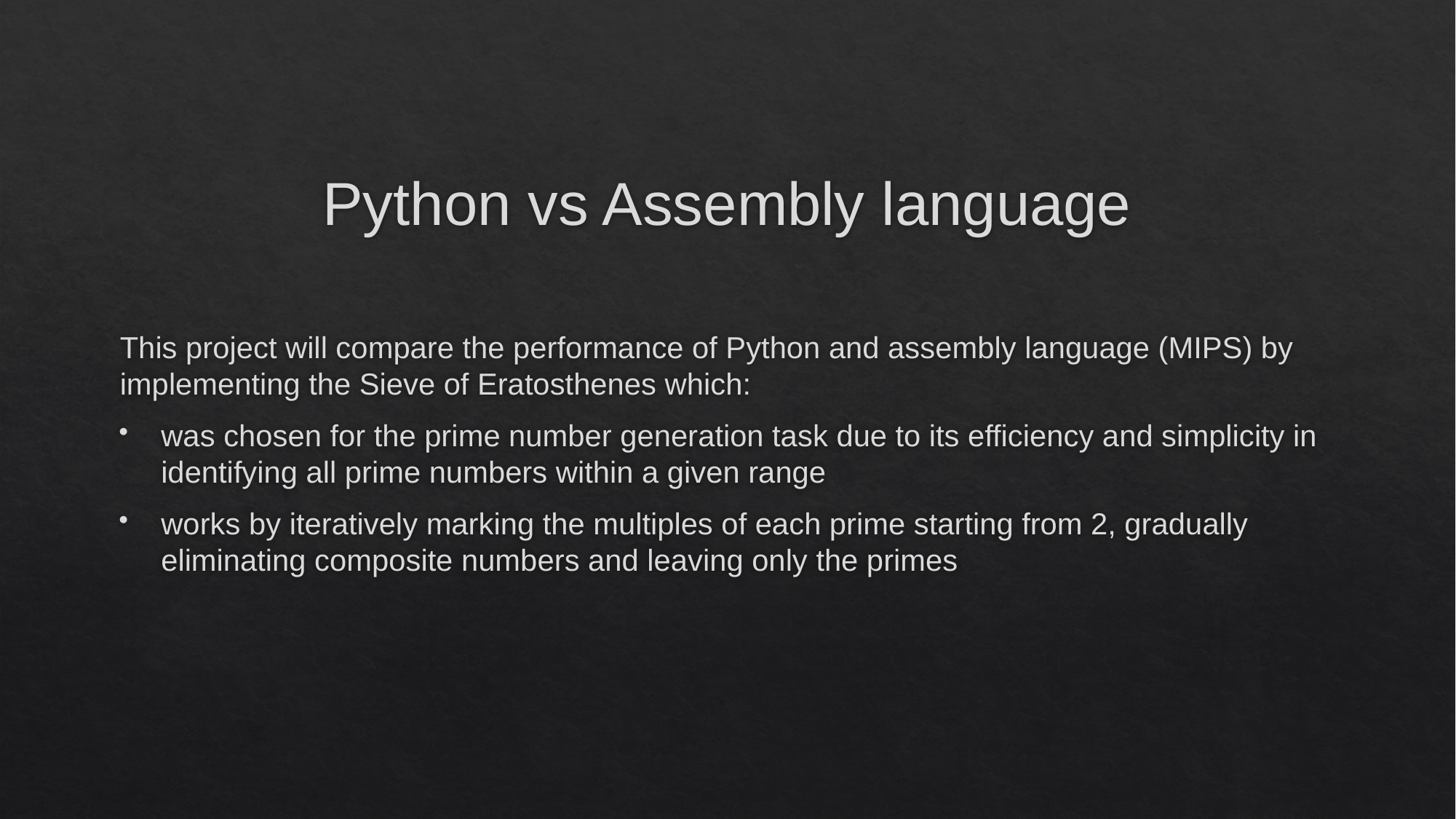

# Python vs Assembly language
This project will compare the performance of Python and assembly language (MIPS) by implementing the Sieve of Eratosthenes which:
was chosen for the prime number generation task due to its efficiency and simplicity in identifying all prime numbers within a given range
works by iteratively marking the multiples of each prime starting from 2, gradually eliminating composite numbers and leaving only the primes